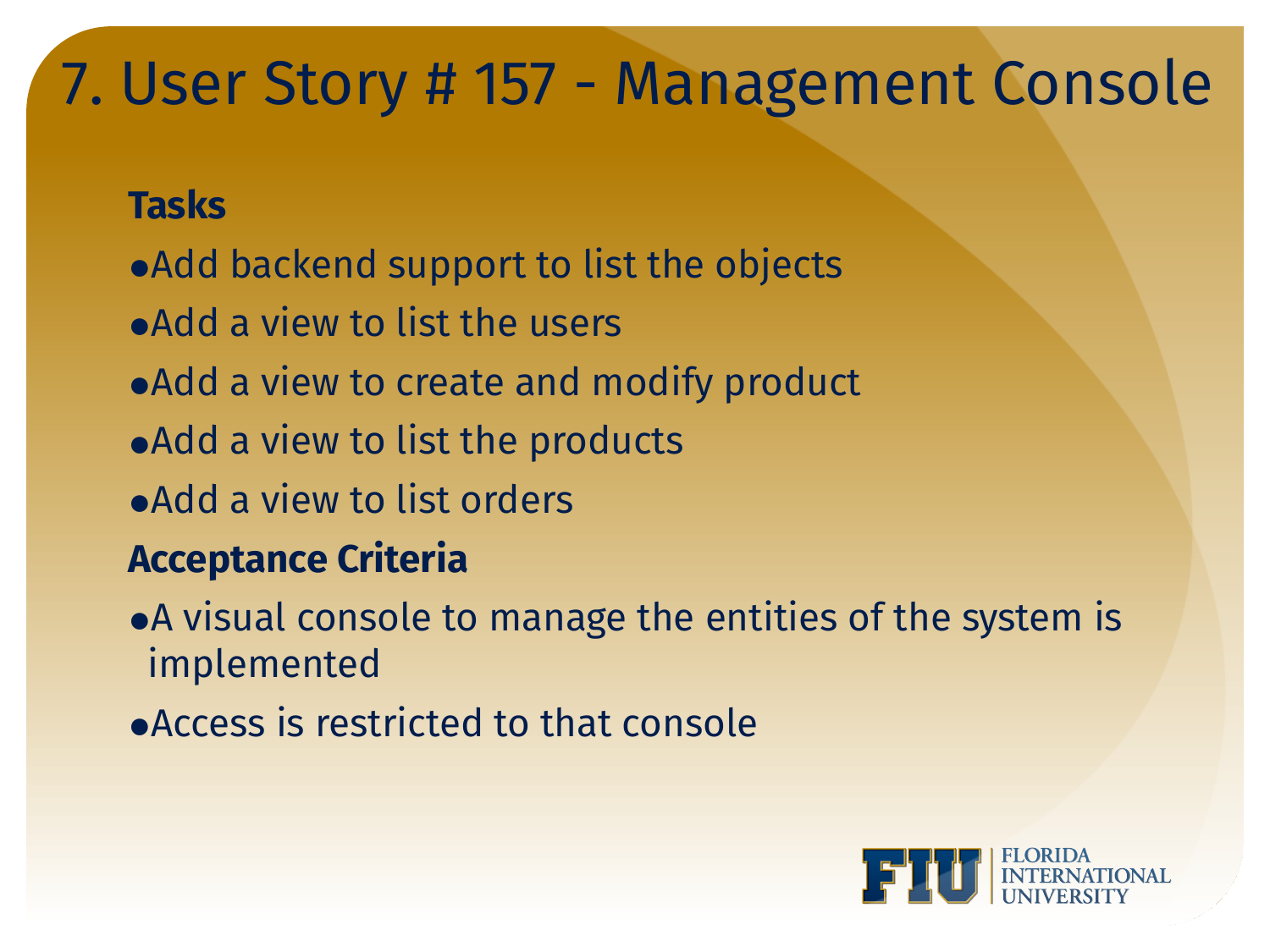

# 7. User Story # 157 - Management Console
Tasks
Add backend support to list the objects
Add a view to list the users
Add a view to create and modify product
Add a view to list the products
Add a view to list orders
Acceptance Criteria
A visual console to manage the entities of the system is implemented
Access is restricted to that console